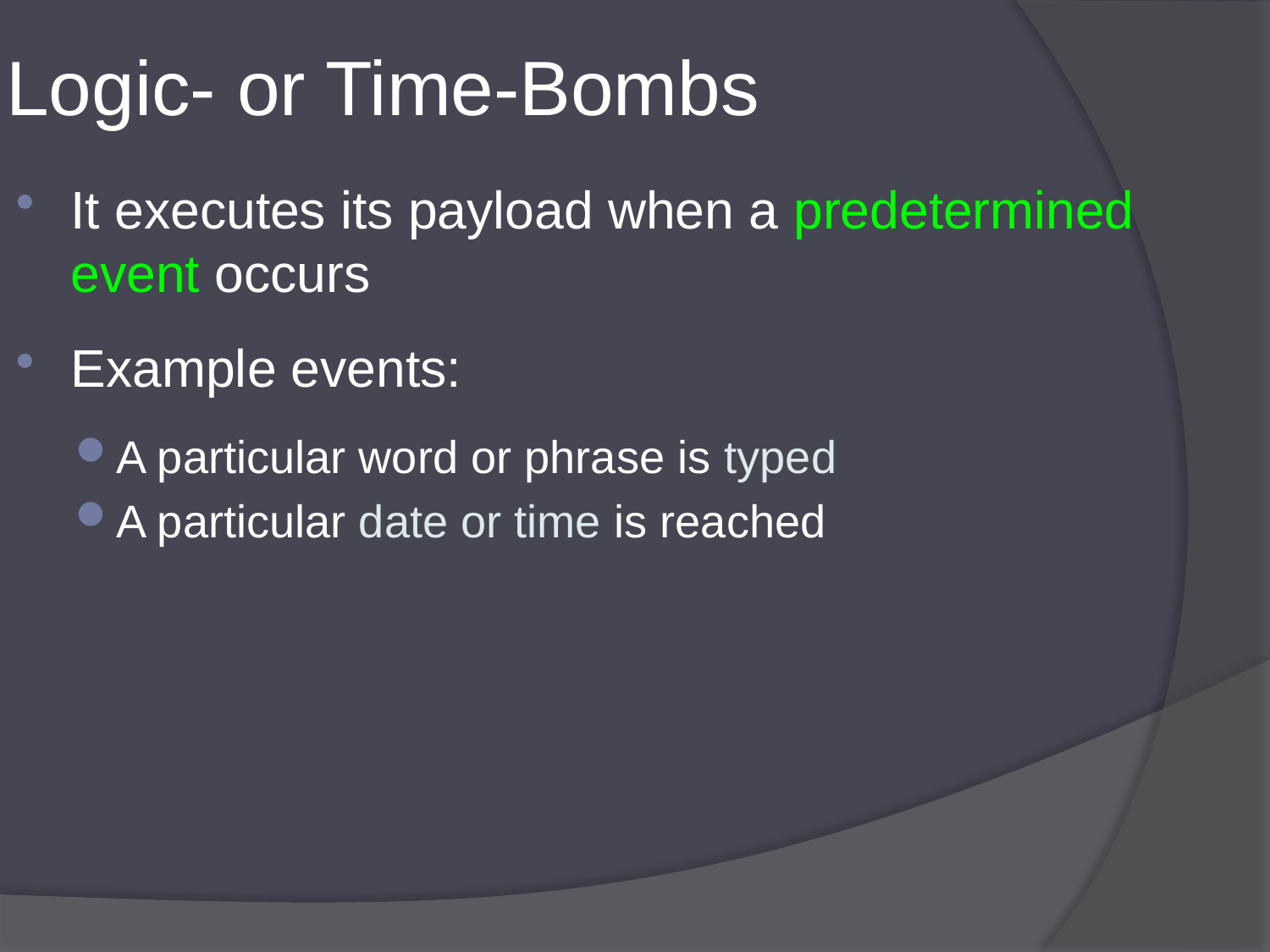

# Logic- or Time-Bombs
It executes its payload when a predetermined event occurs
Example events:
A particular word or phrase is typed
A particular date or time is reached